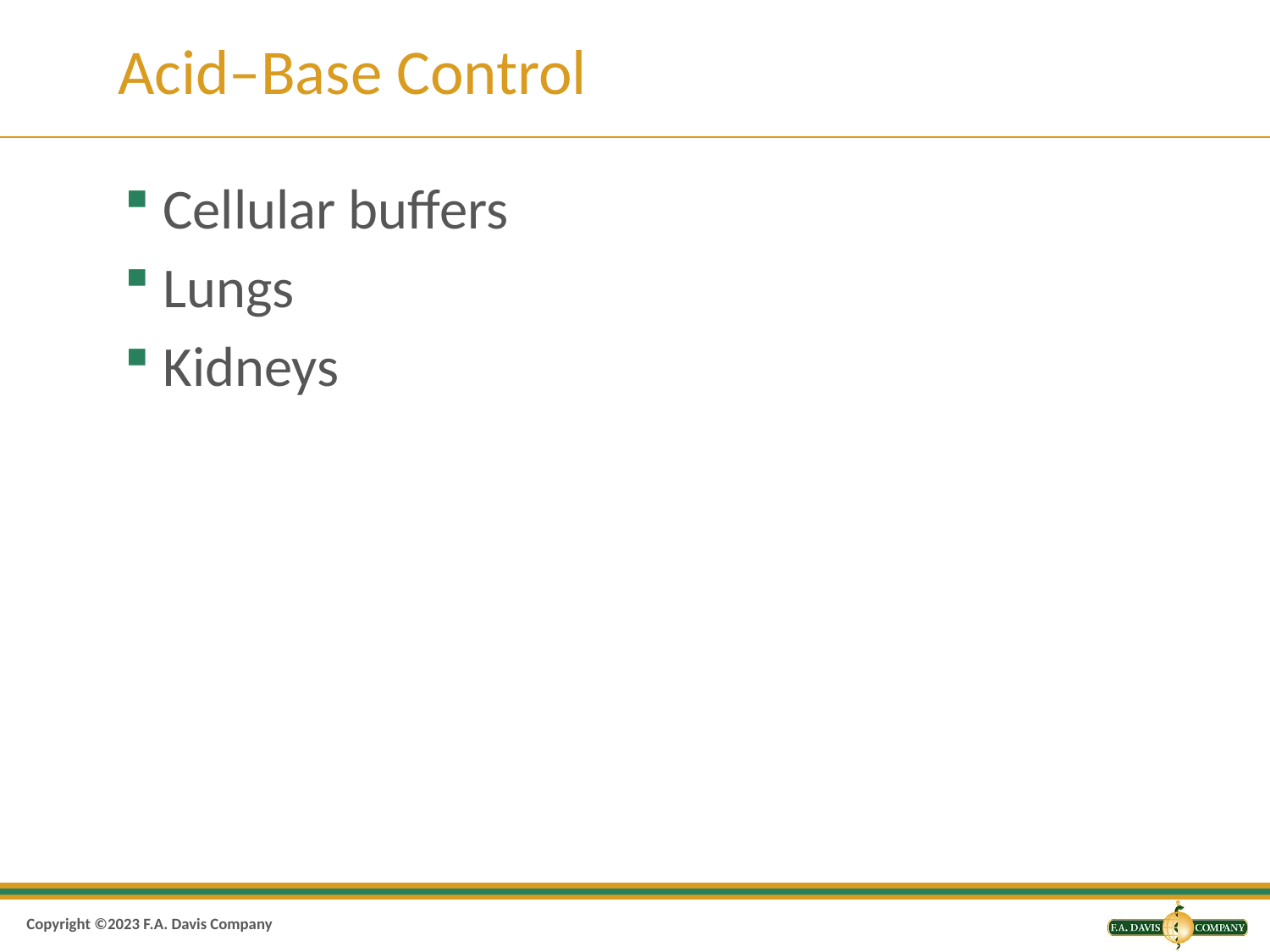

# Acid–Base Control
Cellular buffers
Lungs
Kidneys